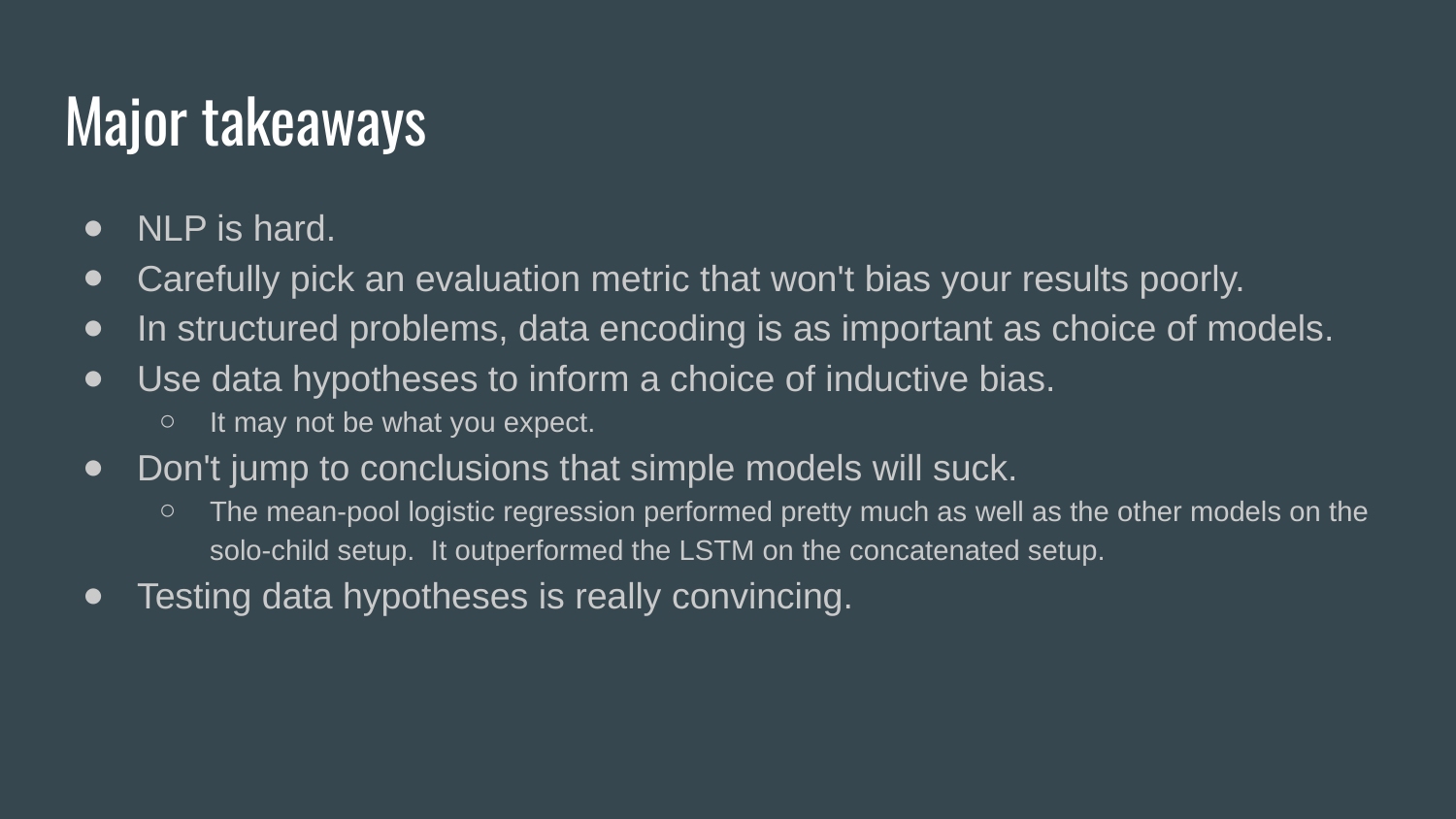

# Major takeaways
NLP is hard.
Carefully pick an evaluation metric that won't bias your results poorly.
In structured problems, data encoding is as important as choice of models.
Use data hypotheses to inform a choice of inductive bias.
It may not be what you expect.
Don't jump to conclusions that simple models will suck.
The mean-pool logistic regression performed pretty much as well as the other models on the solo-child setup.  It outperformed the LSTM on the concatenated setup.
Testing data hypotheses is really convincing.